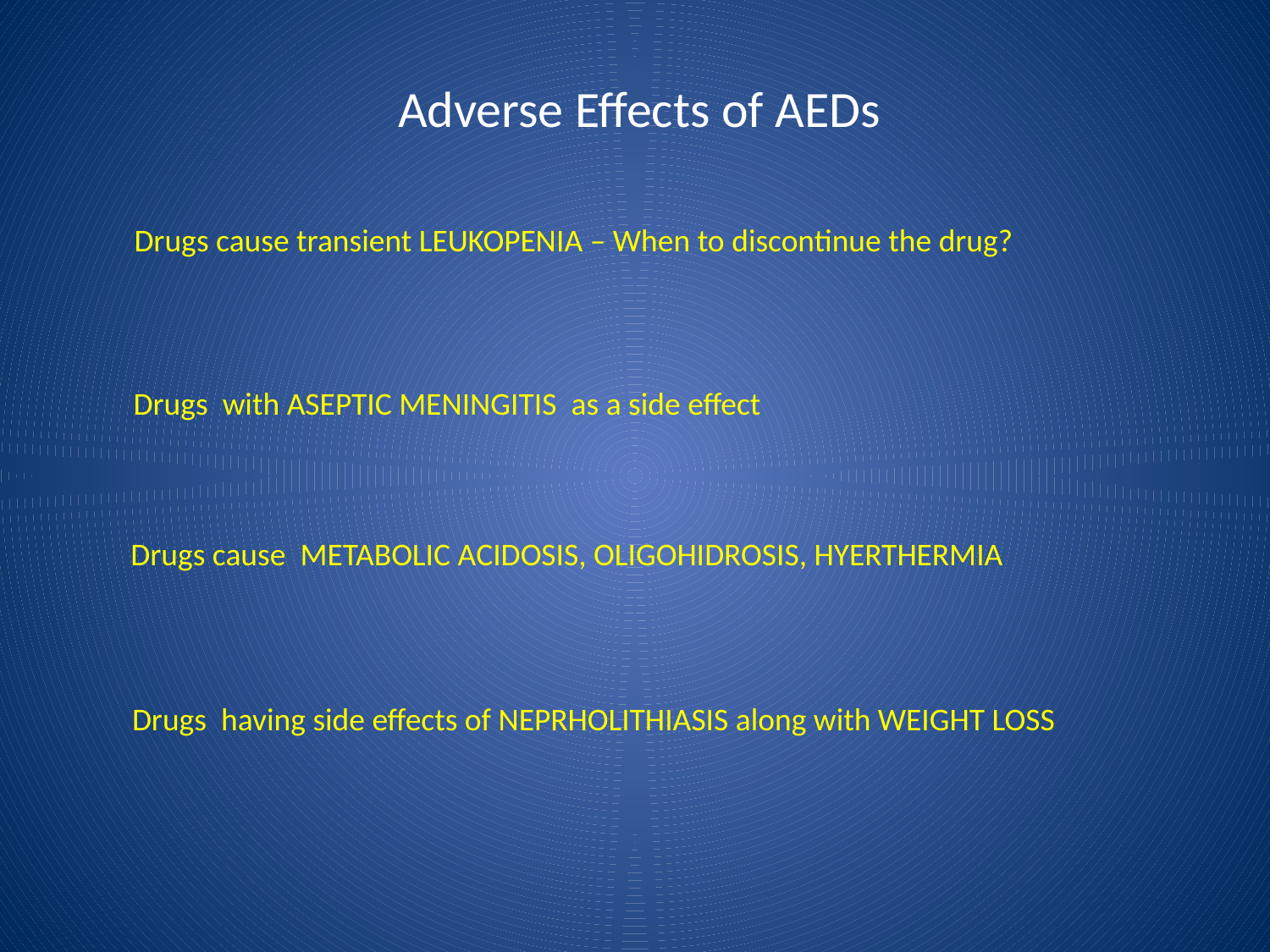

# Adverse Effects of AEDs
Drugs cause transient LEUKOPENIA – When to discontinue the drug?

Drugs  with ASEPTIC MENINGITIS  as a side effect

Drugs cause  METABOLIC ACIDOSIS, OLIGOHIDROSIS, HYERTHERMIA

Drugs  having side effects of NEPRHOLITHIASIS along with WEIGHT LOSS